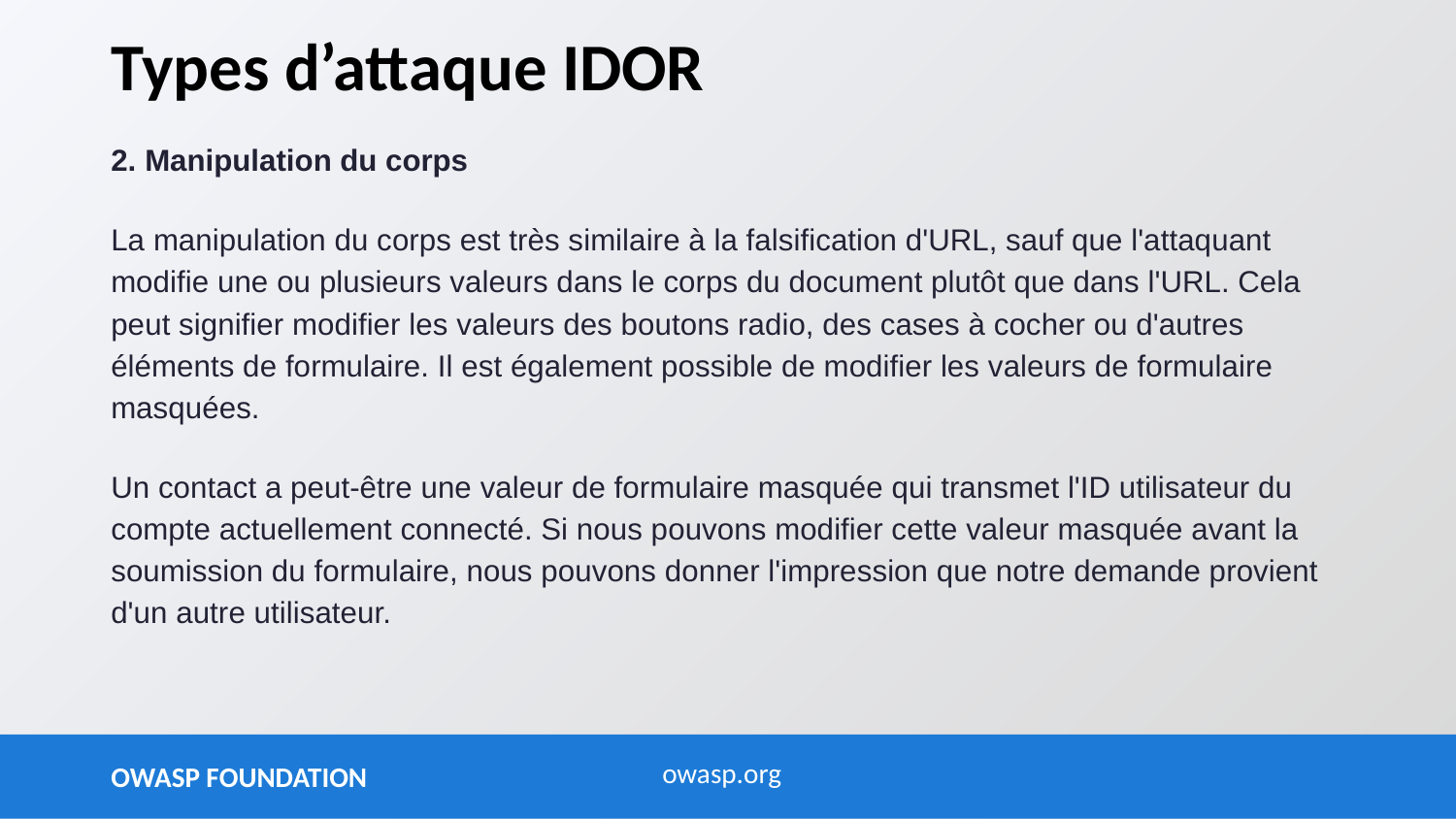

# Types d’attaque IDOR

2. Manipulation du corps
La manipulation du corps est très similaire à la falsification d'URL, sauf que l'attaquant modifie une ou plusieurs valeurs dans le corps du document plutôt que dans l'URL. Cela peut signifier modifier les valeurs des boutons radio, des cases à cocher ou d'autres éléments de formulaire. Il est également possible de modifier les valeurs de formulaire masquées.
Un contact a peut-être une valeur de formulaire masquée qui transmet l'ID utilisateur du compte actuellement connecté. Si nous pouvons modifier cette valeur masquée avant la soumission du formulaire, nous pouvons donner l'impression que notre demande provient d'un autre utilisateur.